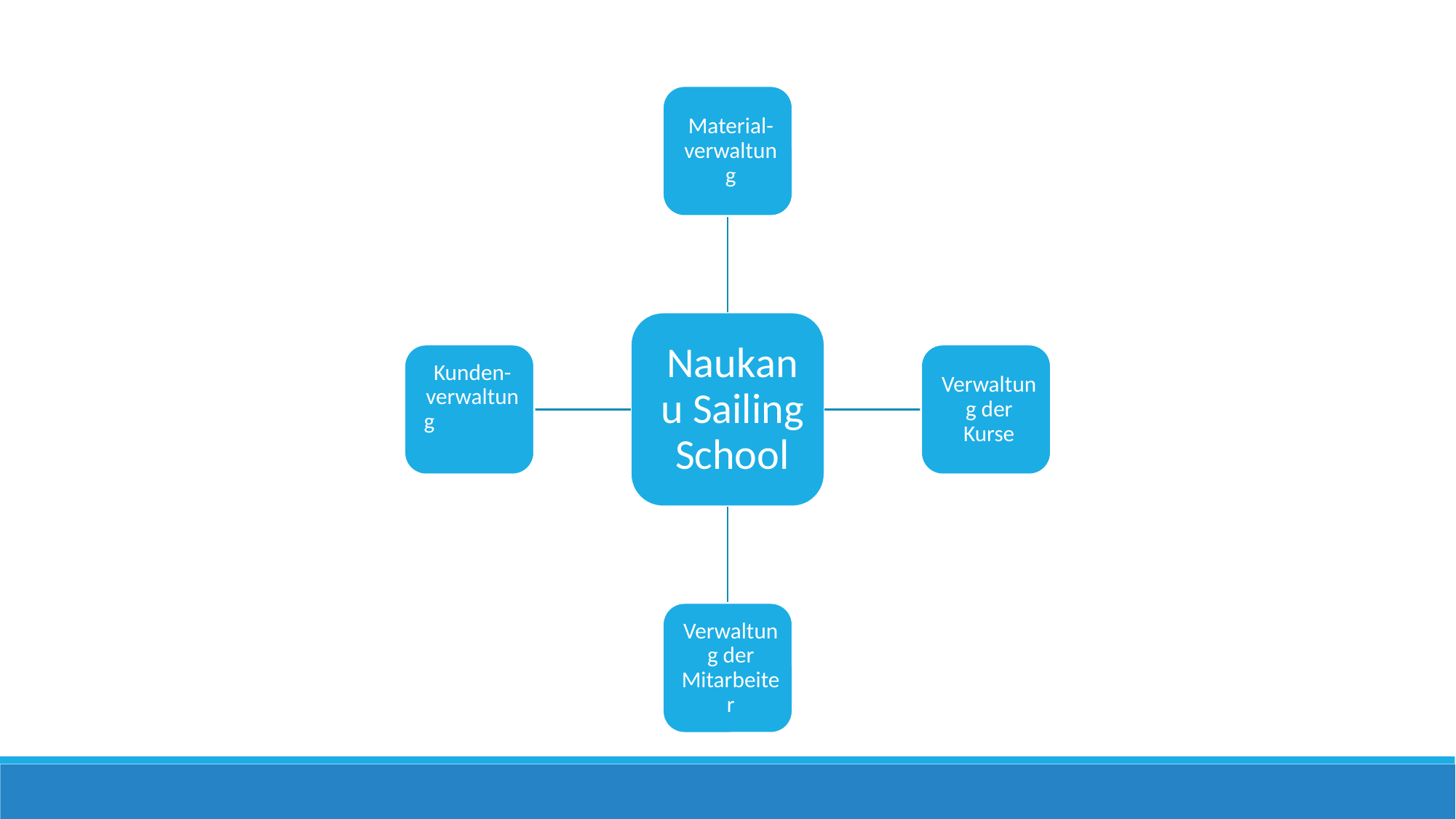

Naukanu Sailing School
Material-verwaltung
Verwaltung der Kurse
Verwaltung der Mitarbeiter
Kunden-verwaltung